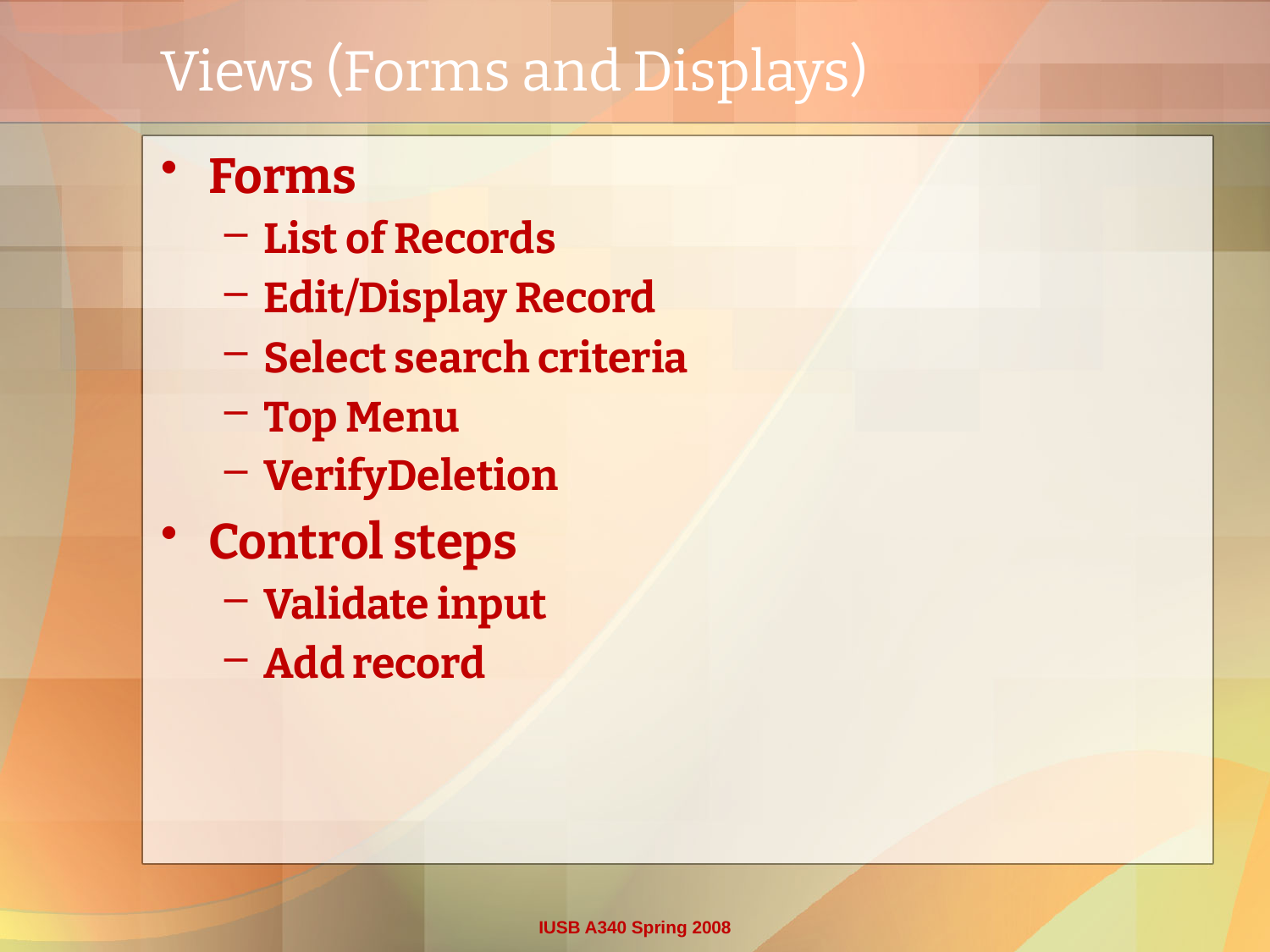

# Views (Forms and Displays)
Forms
List of Records
Edit/Display Record
Select search criteria
Top Menu
VerifyDeletion
Control steps
Validate input
Add record
IUSB A340 Spring 2008